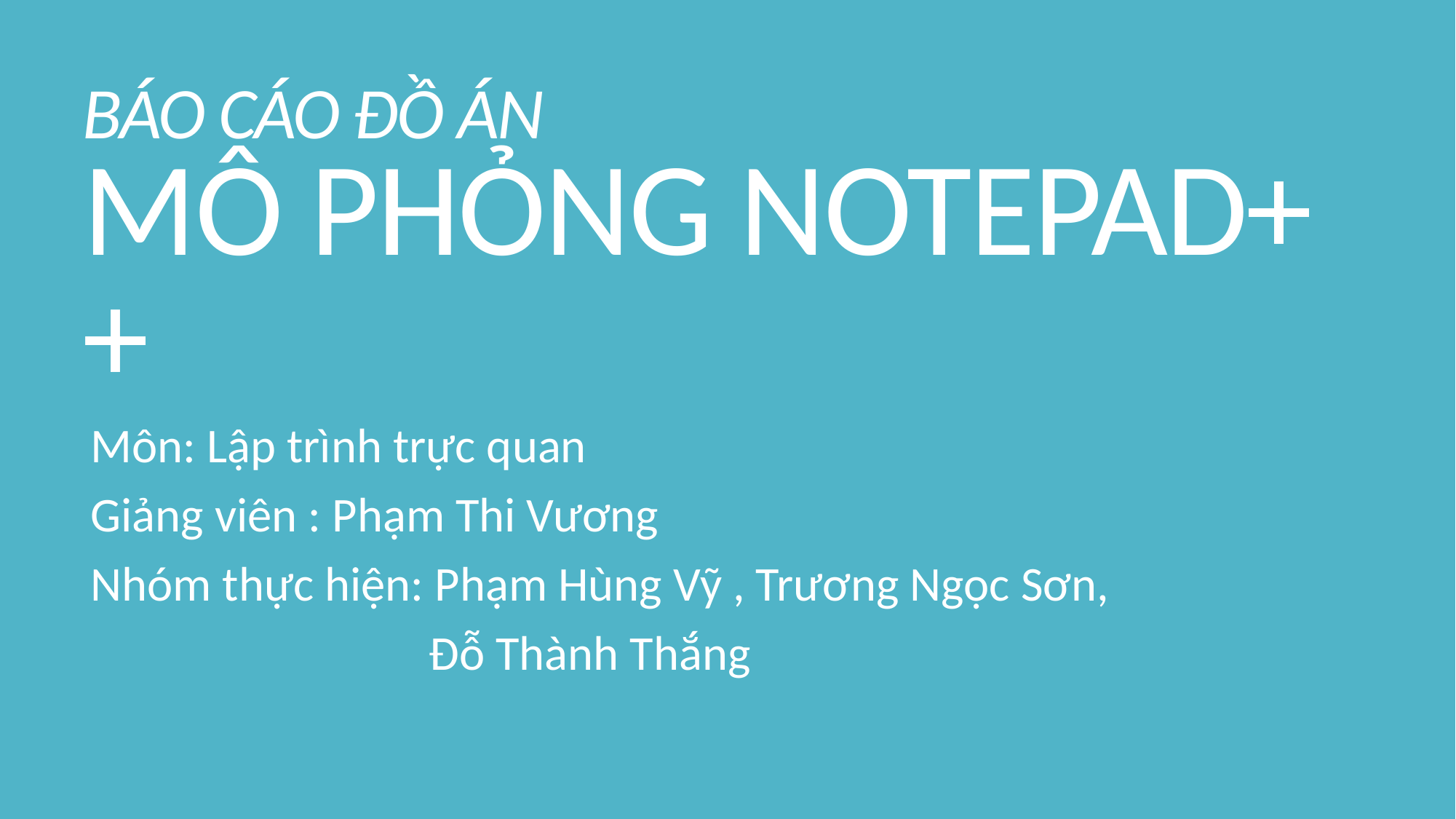

# BÁO CÁO ĐỒ ÁN MÔ PHỎNG NOTEPAD++
Môn: Lập trình trực quan
Giảng viên : Phạm Thi Vương
Nhóm thực hiện: Phạm Hùng Vỹ , Trương Ngọc Sơn,
			 Đỗ Thành Thắng